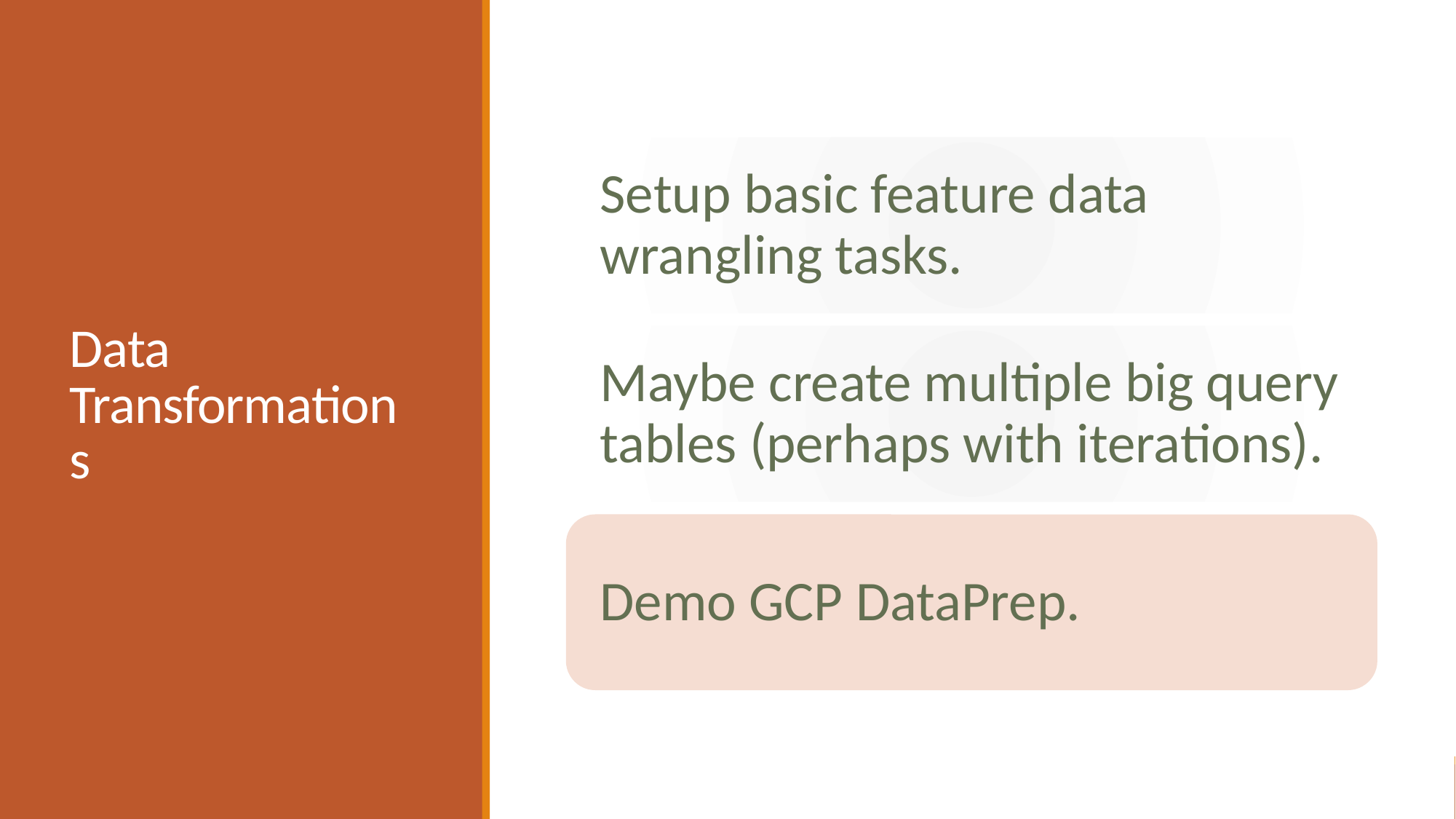

# Data Transformations
Setup basic feature data wrangling tasks.
Maybe create multiple big query tables (perhaps with iterations).
Demo GCP DataPrep.